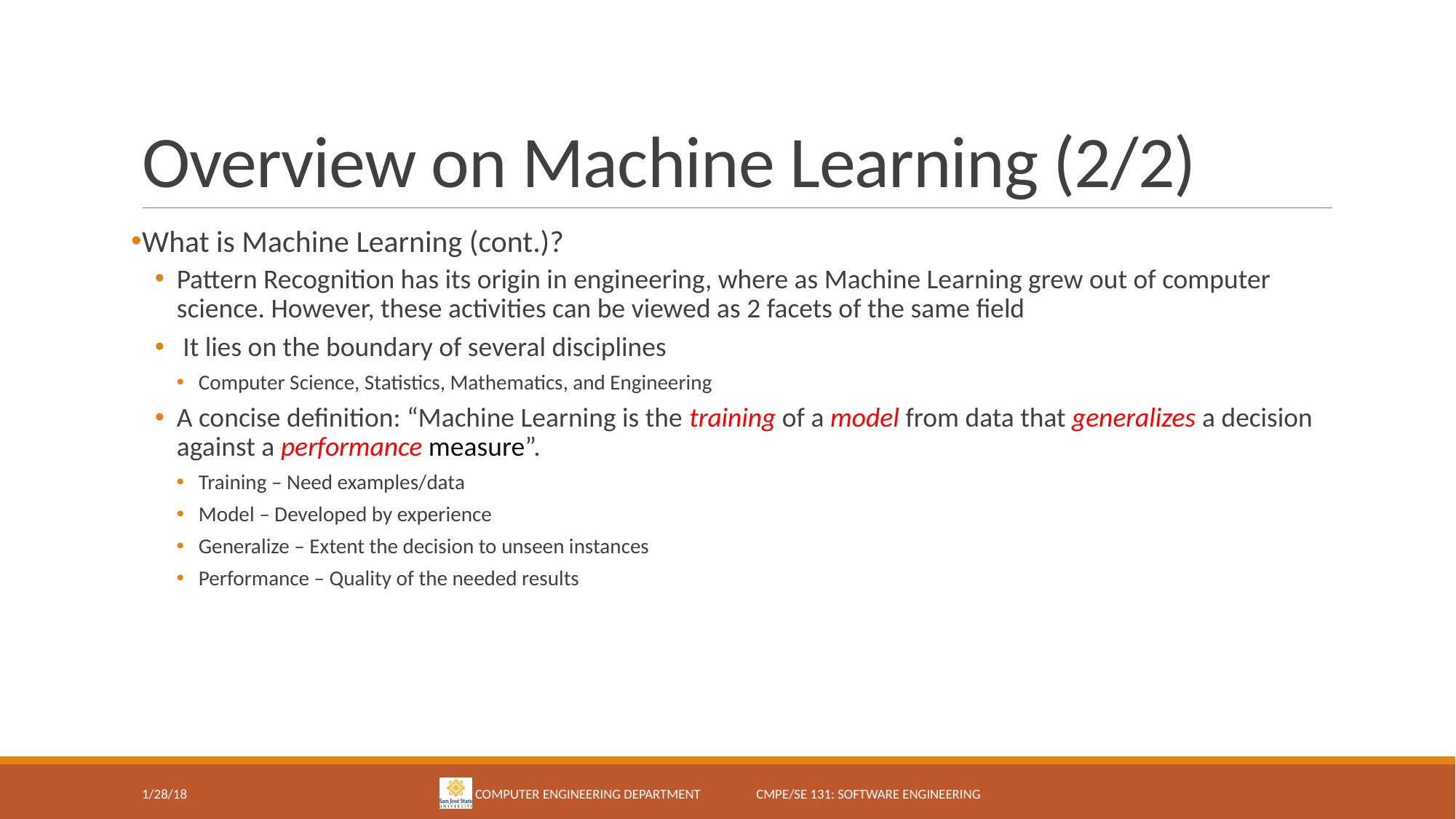

# Overview on Machine Learning (2/2)
What is Machine Learning (cont.)?
Pattern Recognition has its origin in engineering, where as Machine Learning grew out of computer science. However, these activities can be viewed as 2 facets of the same field
 It lies on the boundary of several disciplines
Computer Science, Statistics, Mathematics, and Engineering
A concise definition: “Machine Learning is the training of a model from data that generalizes a decision against a performance measure”.
Training – Need examples/data
Model – Developed by experience
Generalize – Extent the decision to unseen instances
Performance – Quality of the needed results

1/28/18
Computer Engineering Department                  CMPE/SE 131: Software Engineering